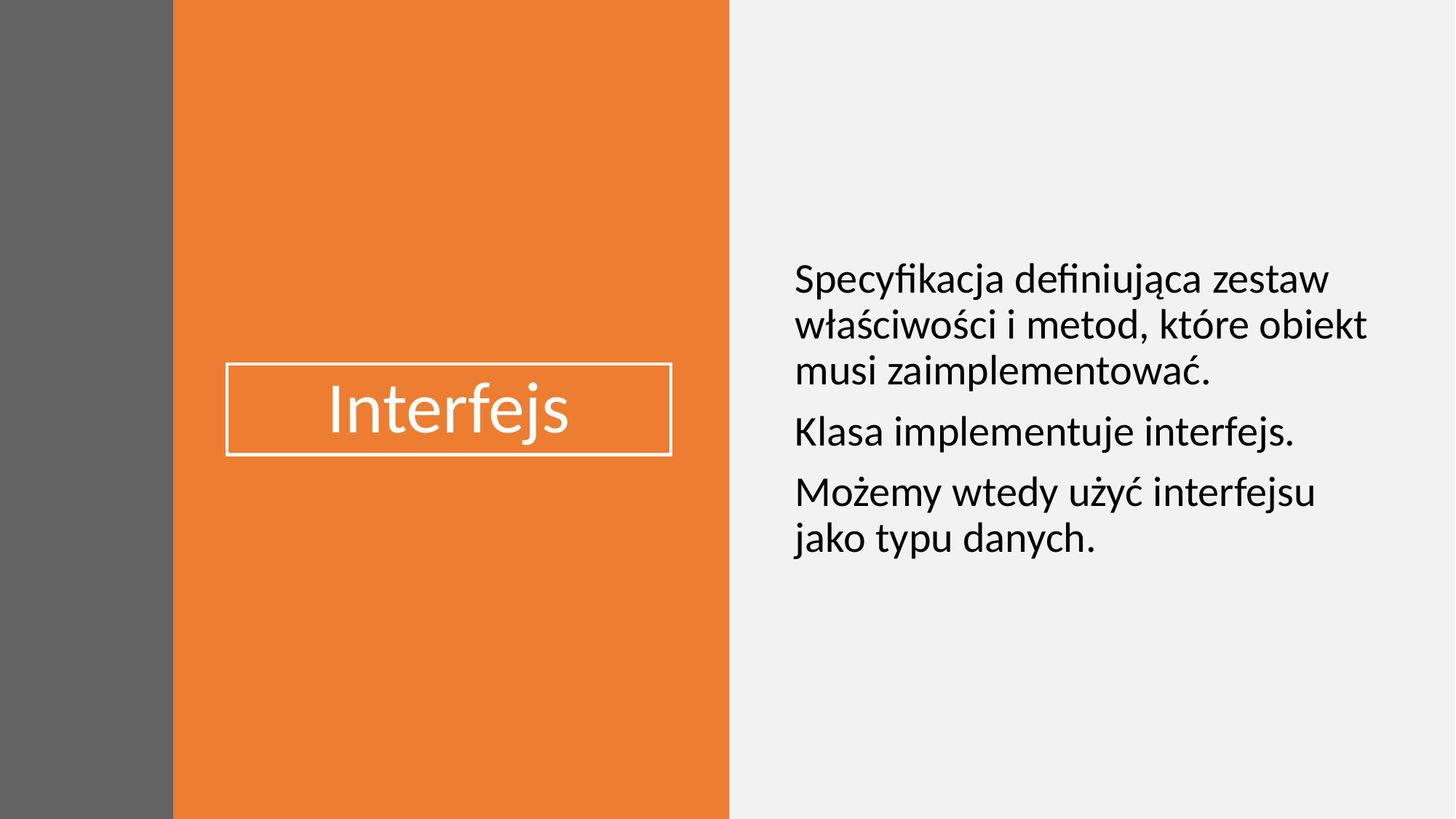

Specyfikacja definiująca zestaw właściwości i metod, które obiekt musi zaimplementować.
Klasa implementuje interfejs.
Możemy wtedy użyć interfejsu jako typu danych.
# Interfejs